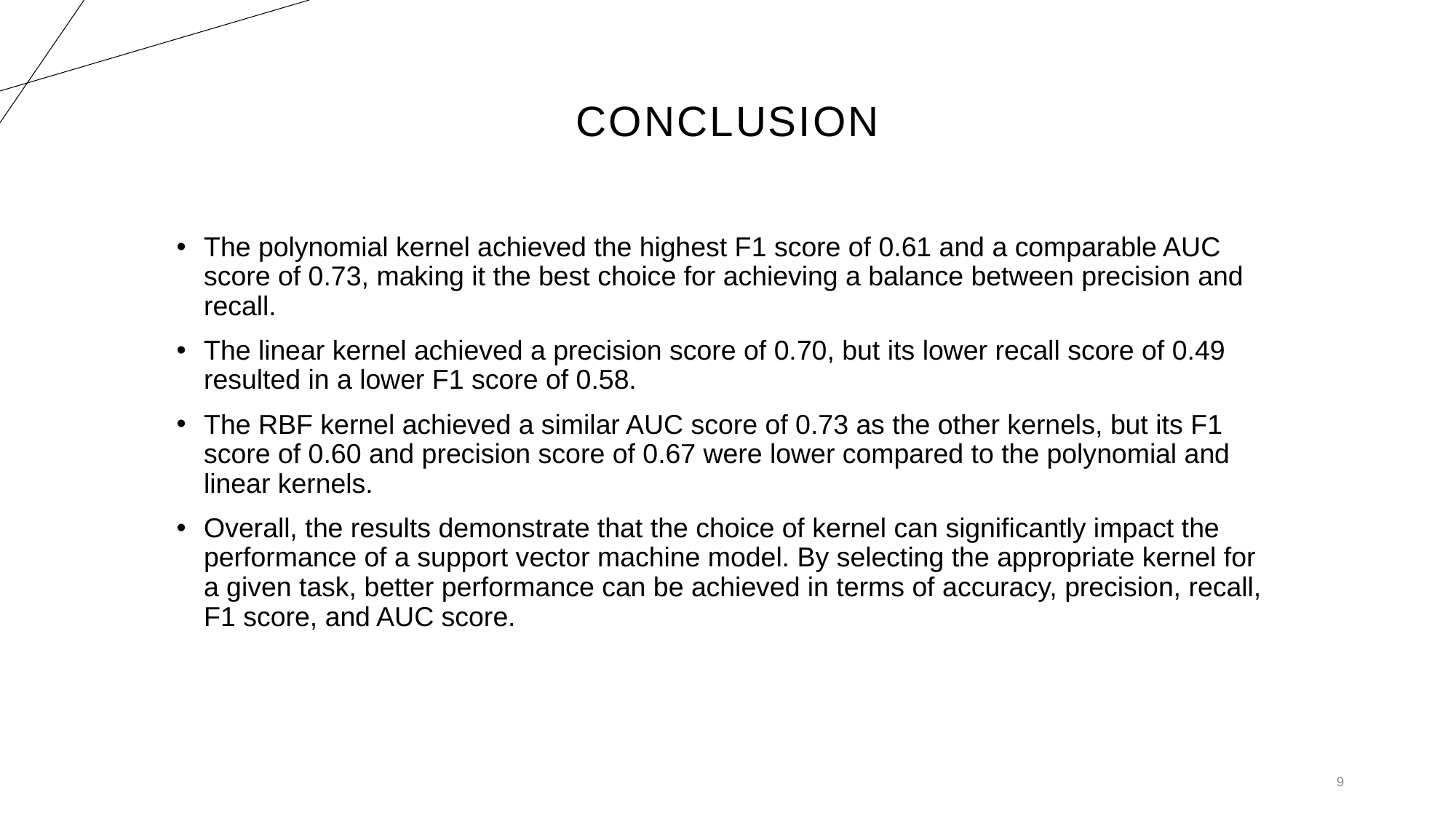

# Conclusion
The polynomial kernel achieved the highest F1 score of 0.61 and a comparable AUC score of 0.73, making it the best choice for achieving a balance between precision and recall.
The linear kernel achieved a precision score of 0.70, but its lower recall score of 0.49 resulted in a lower F1 score of 0.58.
The RBF kernel achieved a similar AUC score of 0.73 as the other kernels, but its F1 score of 0.60 and precision score of 0.67 were lower compared to the polynomial and linear kernels.
Overall, the results demonstrate that the choice of kernel can significantly impact the performance of a support vector machine model. By selecting the appropriate kernel for a given task, better performance can be achieved in terms of accuracy, precision, recall, F1 score, and AUC score.

9